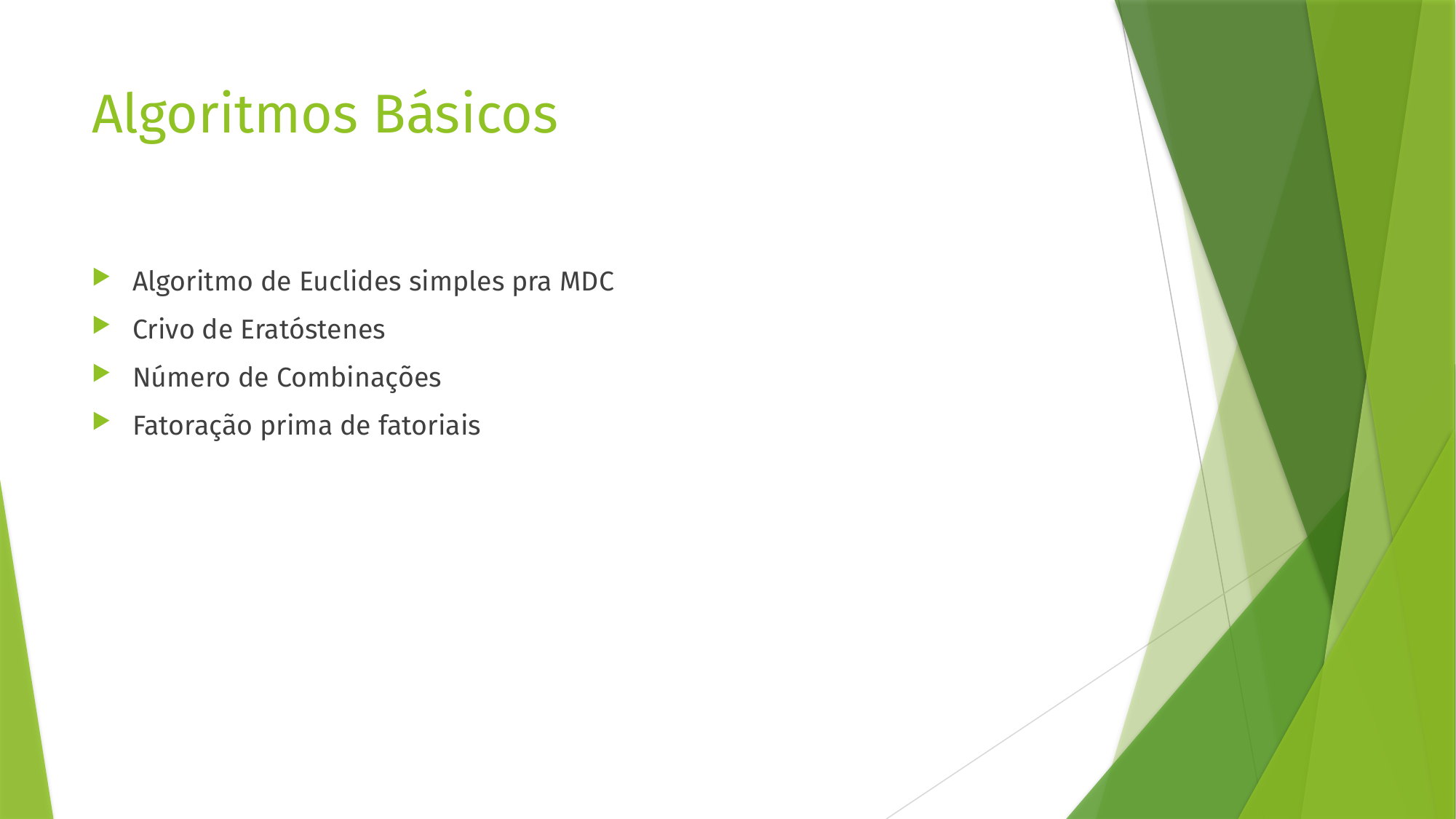

# Algoritmos Básicos
Algoritmo de Euclides simples pra MDC
Crivo de Eratóstenes
Número de Combinações
Fatoração prima de fatoriais